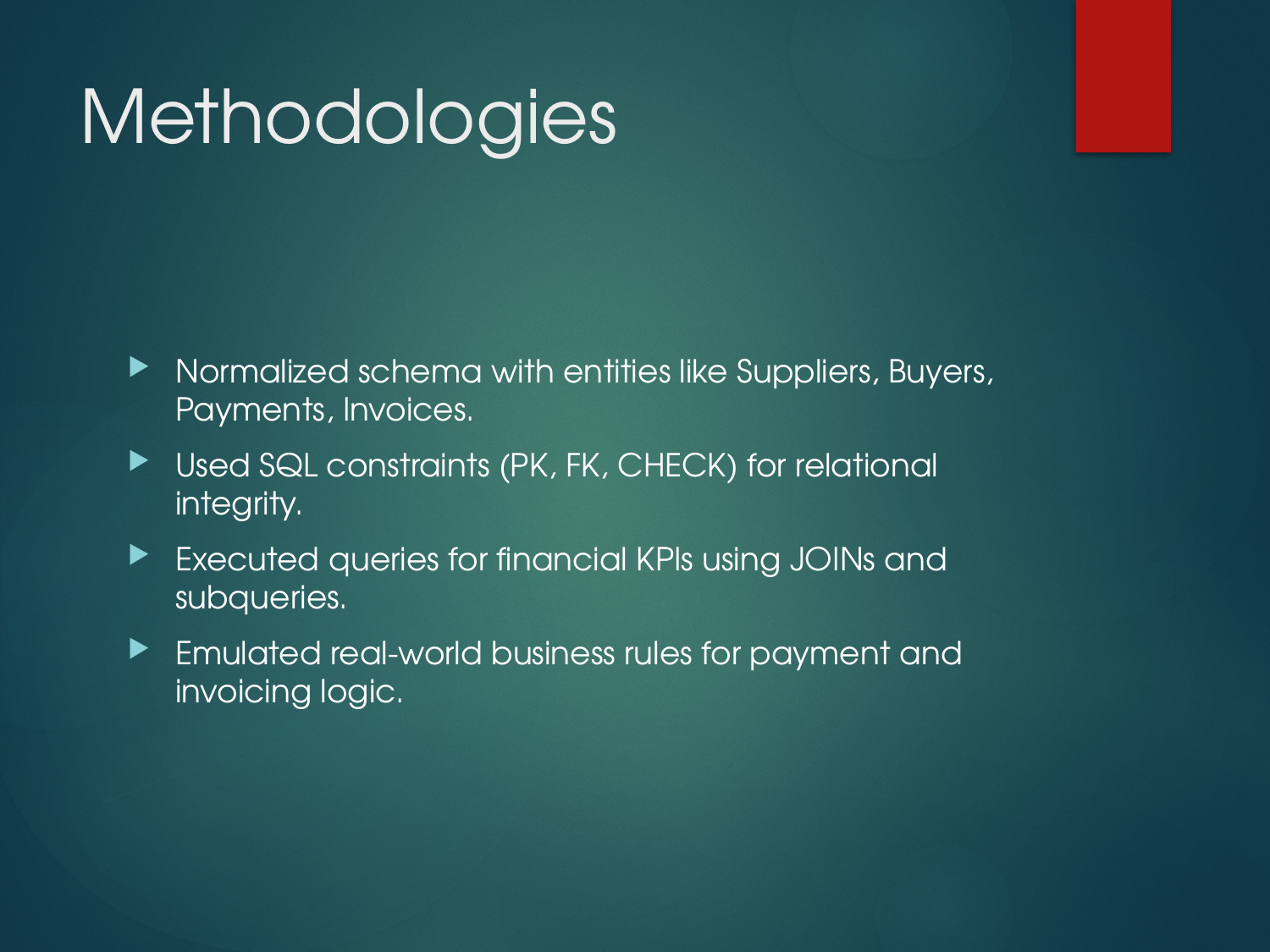

# Methodologies

Normalized schema with entities like Suppliers, Buyers, Payments, Invoices.
Used SQL constraints (PK, FK, CHECK) for relational integrity.
Executed queries for financial KPIs using JOINs and subqueries.
Emulated real-world business rules for payment and invoicing logic.